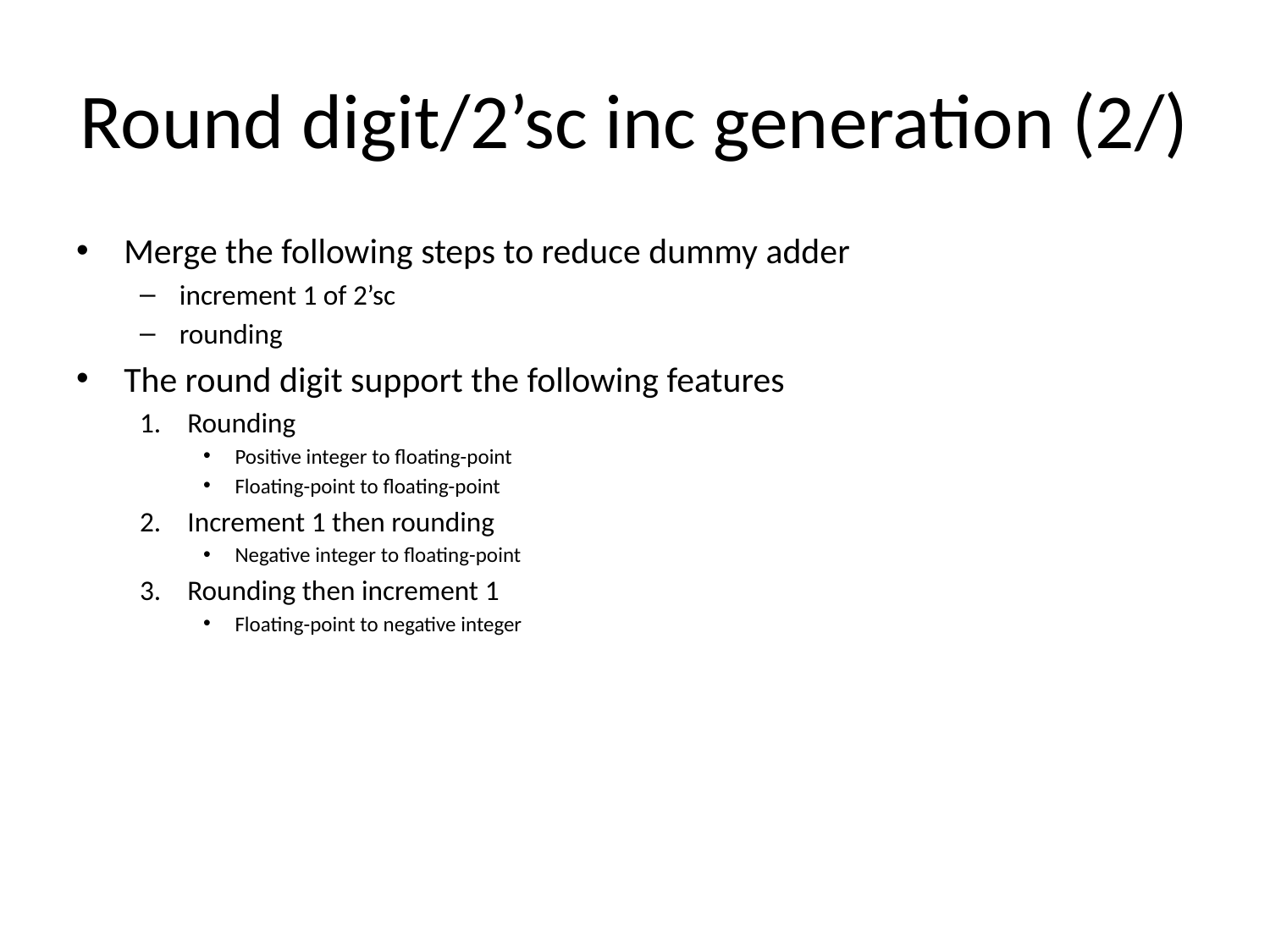

# Round digit/2’sc inc generation (2/)
Merge the following steps to reduce dummy adder
increment 1 of 2’sc
rounding
The round digit support the following features
Rounding
Positive integer to floating-point
Floating-point to floating-point
Increment 1 then rounding
Negative integer to floating-point
Rounding then increment 1
Floating-point to negative integer